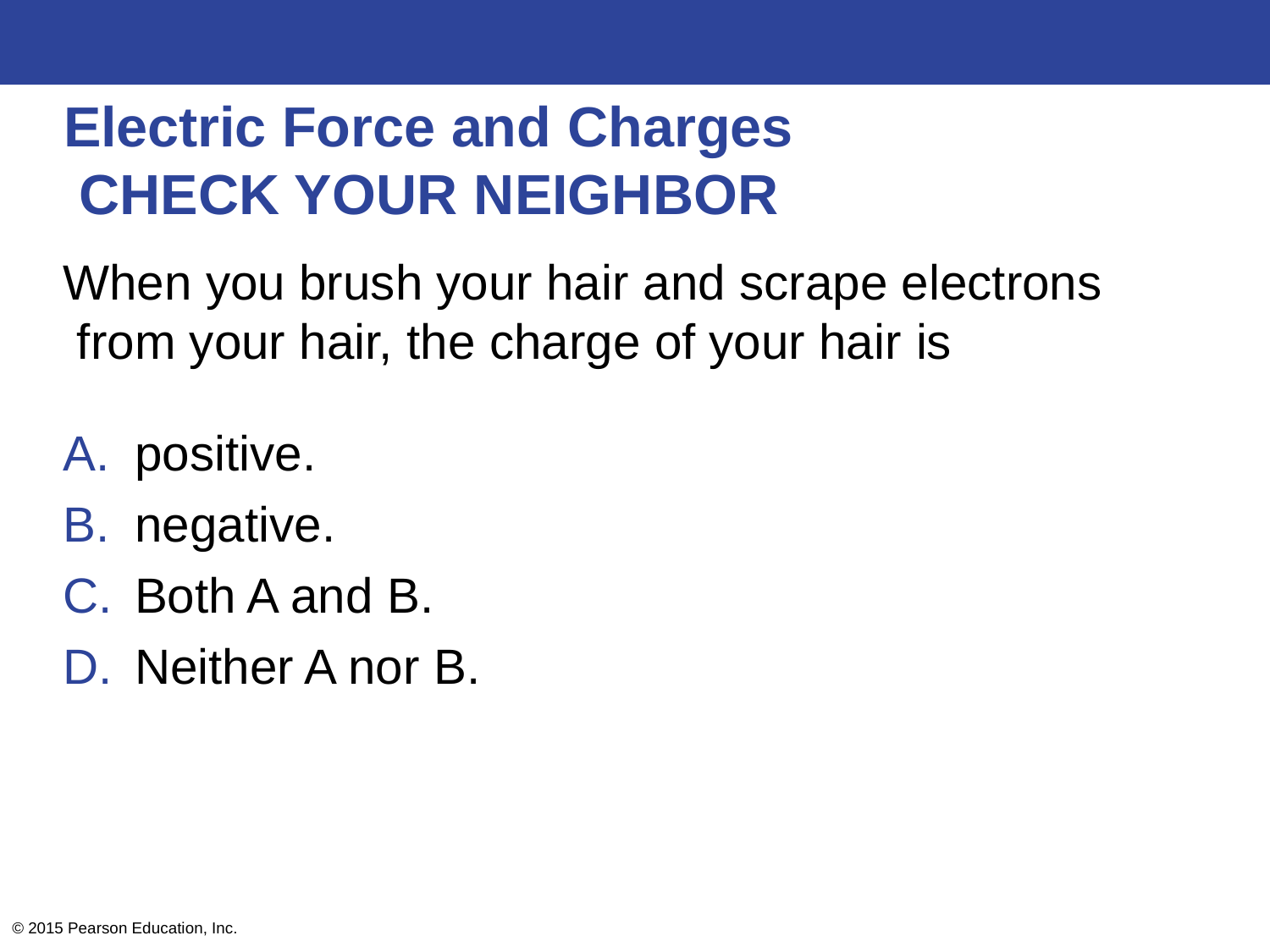

# Electric Force and Charges  CHECK YOUR NEIGHBOR
When you brush your hair and scrape electrons  from your hair, the charge of your hair is

positive.
negative.
Both A and B.
Neither A nor B.
© 2015 Pearson Education, Inc.